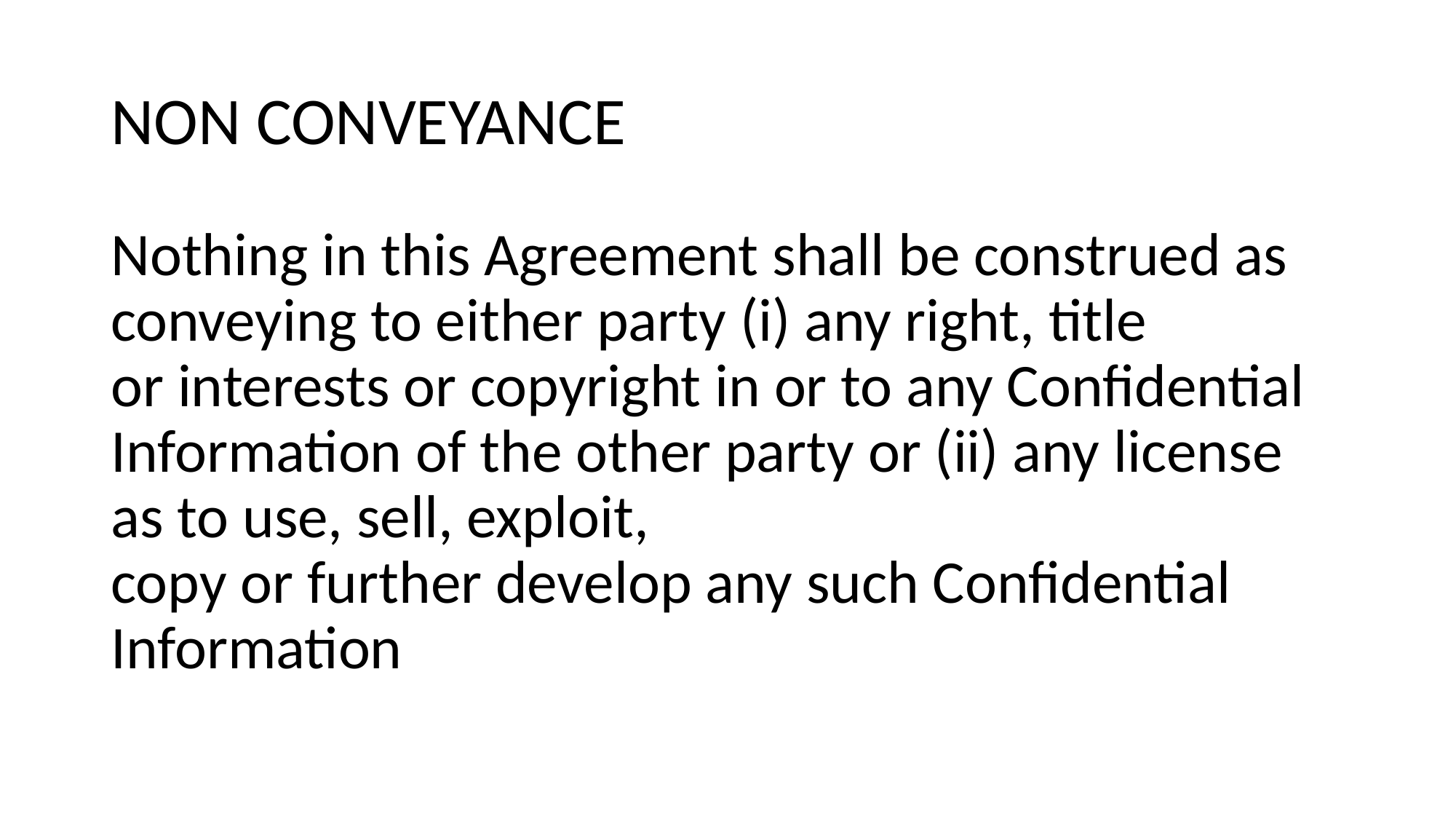

# NON CONVEYANCE
Nothing in this Agreement shall be construed as conveying to either party (i) any right, title
or interests or copyright in or to any Confidential Information of the other party or (ii) any license as to use, sell, exploit,
copy or further develop any such Confidential Information